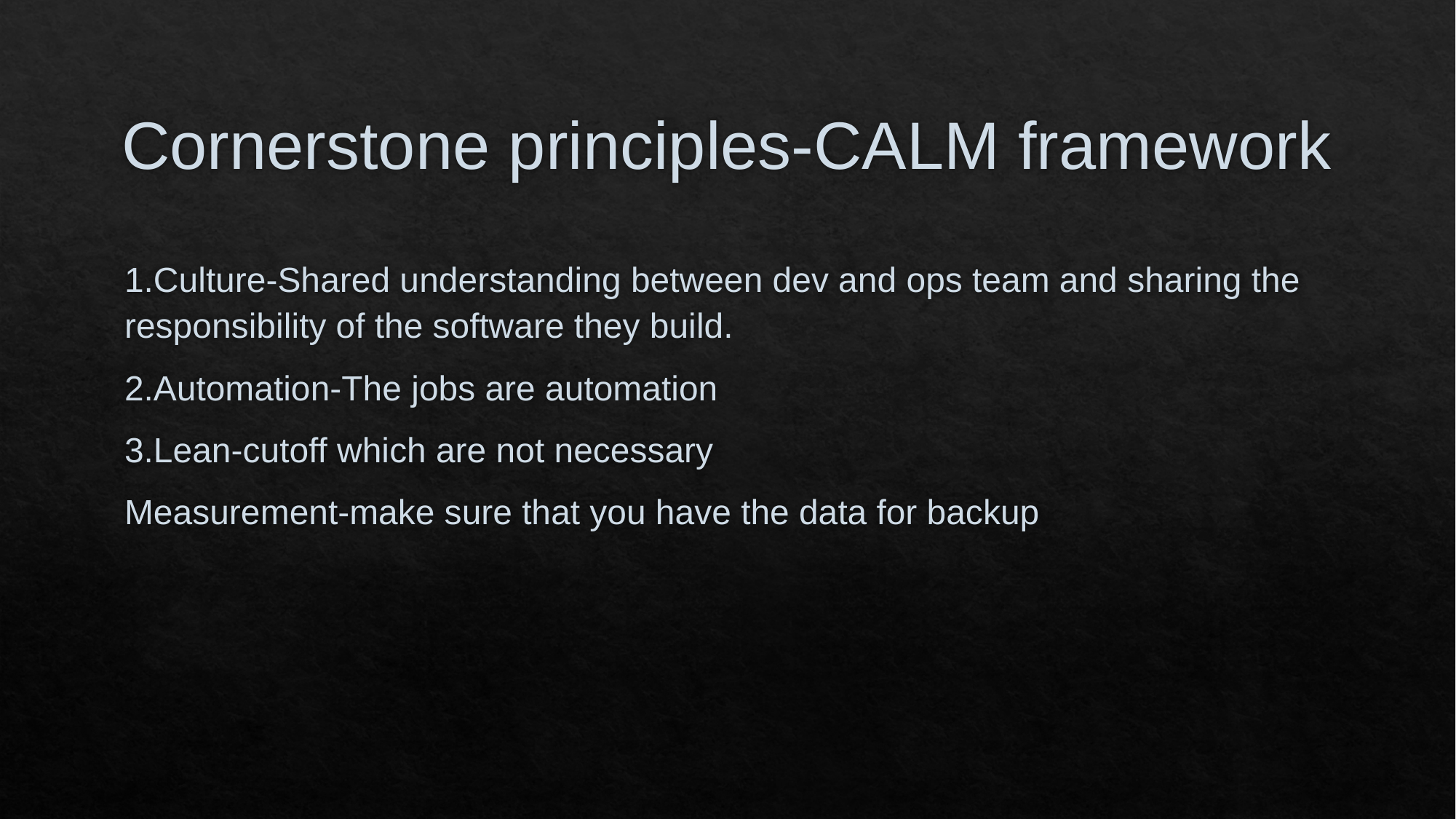

# Cornerstone principles-CALM framework
1.Culture-Shared understanding between dev and ops team and sharing the responsibility of the software they build.
2.Automation-The jobs are automation
3.Lean-cutoff which are not necessary
Measurement-make sure that you have the data for backup